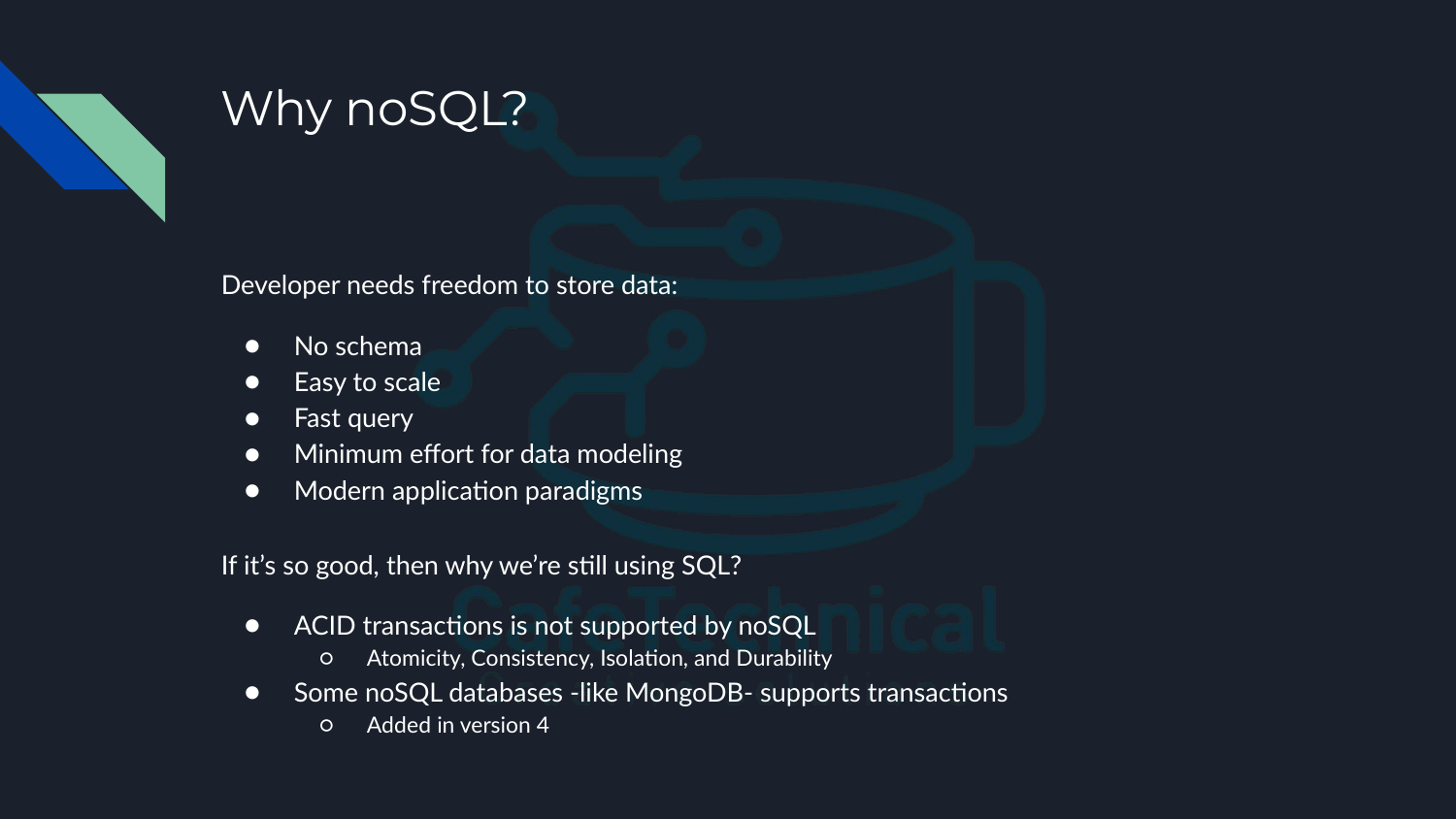

# Why noSQL?
Developer needs freedom to store data:
No schema
Easy to scale
Fast query
Minimum effort for data modeling
Modern application paradigms
If it’s so good, then why we’re still using SQL?
ACID transactions is not supported by noSQL
Atomicity, Consistency, Isolation, and Durability
Some noSQL databases -like MongoDB- supports transactions
Added in version 4